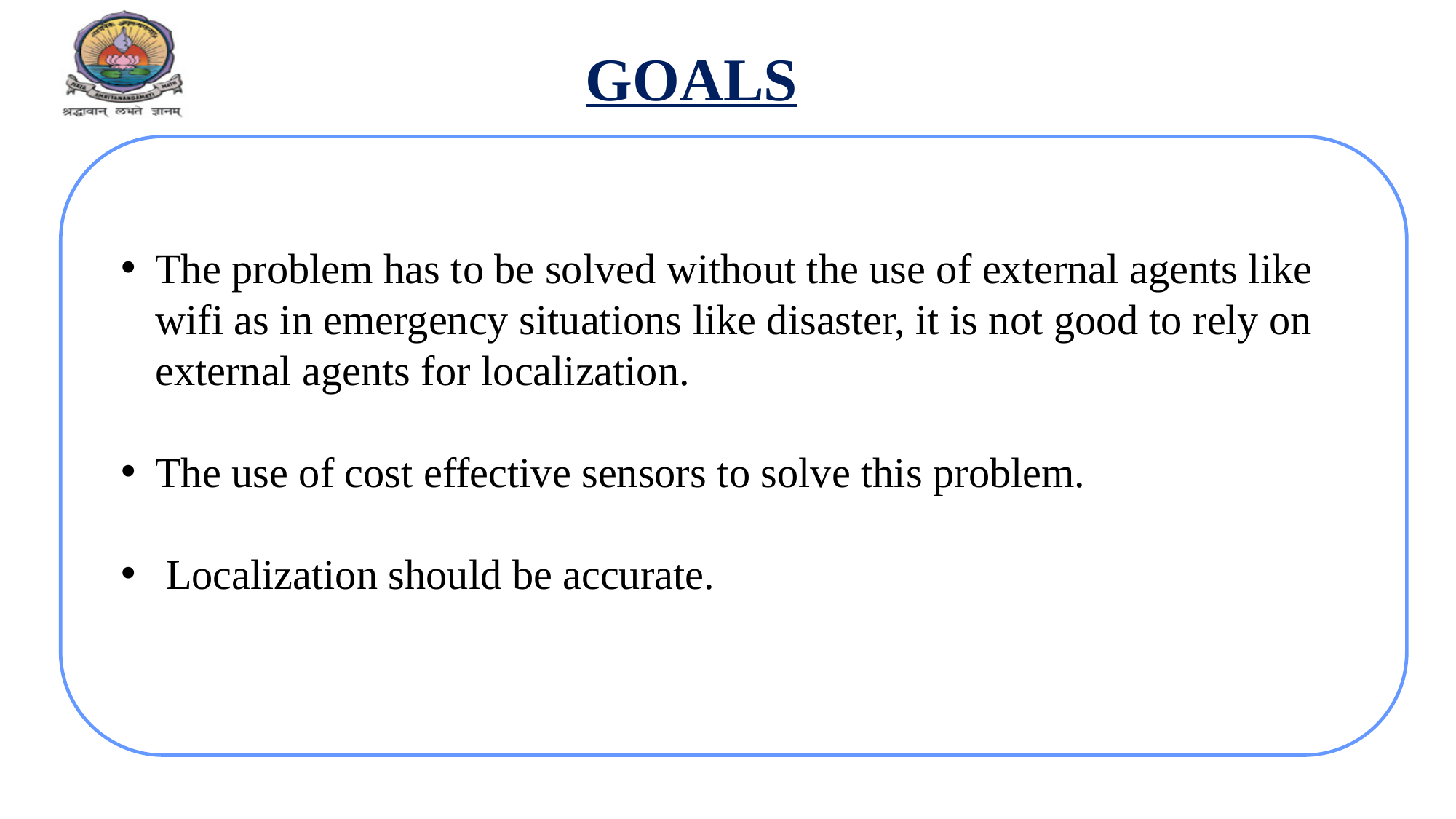

GOALS
The problem has to be solved without the use of external agents like wifi as in emergency situations like disaster, it is not good to rely on external agents for localization.

The use of cost effective sensors to solve this problem.

 Localization should be accurate.